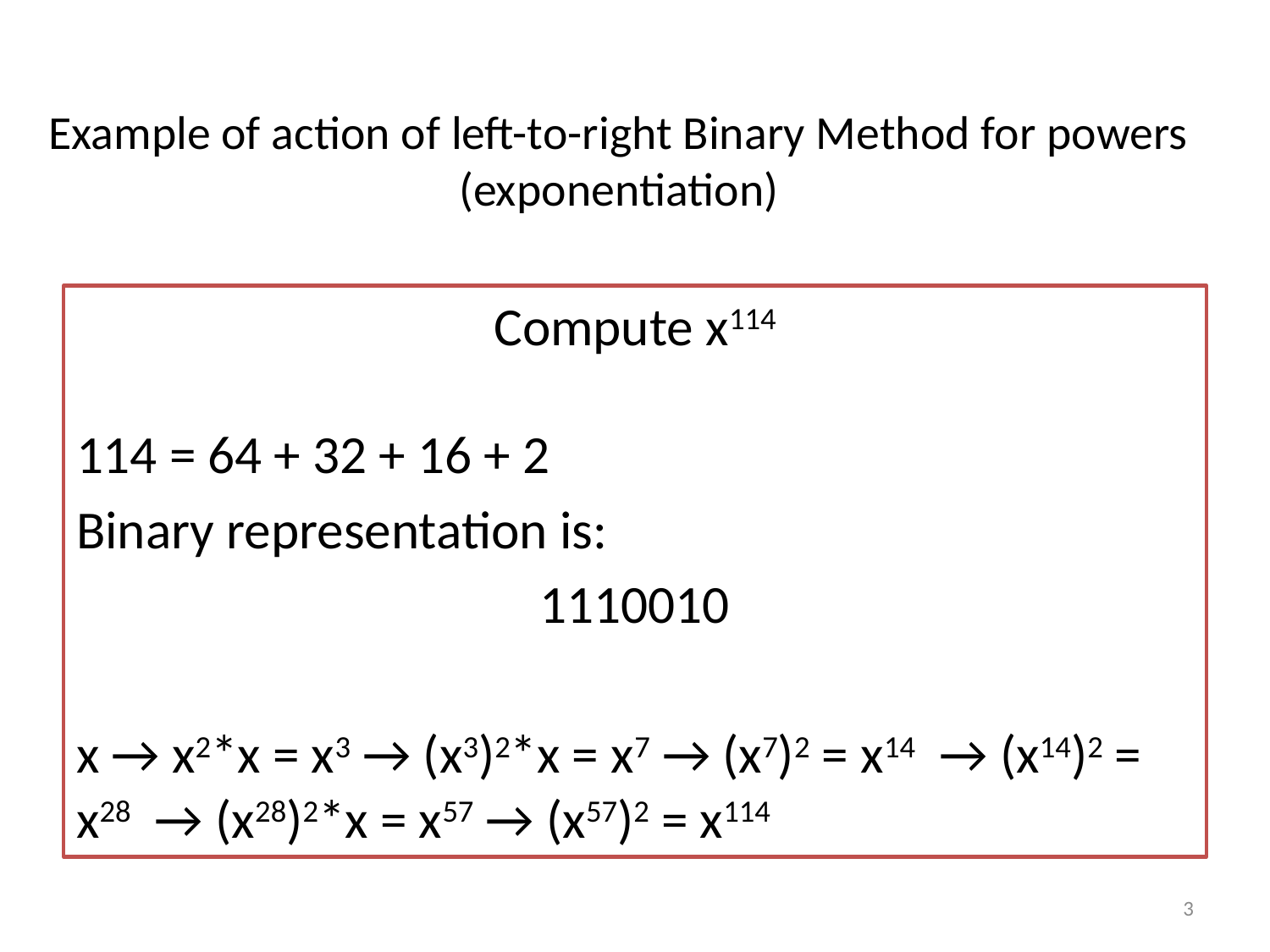

# Example of action of left-to-right Binary Method for powers (exponentiation)
Compute x114
114 = 64 + 32 + 16 + 2
Binary representation is:
1110010

x → x2*x = x3 → (x3)2*x = x7 → (x7)2 = x14  → (x14)2 = x28  → (x28)2*x = x57 → (x57)2 = x114

3